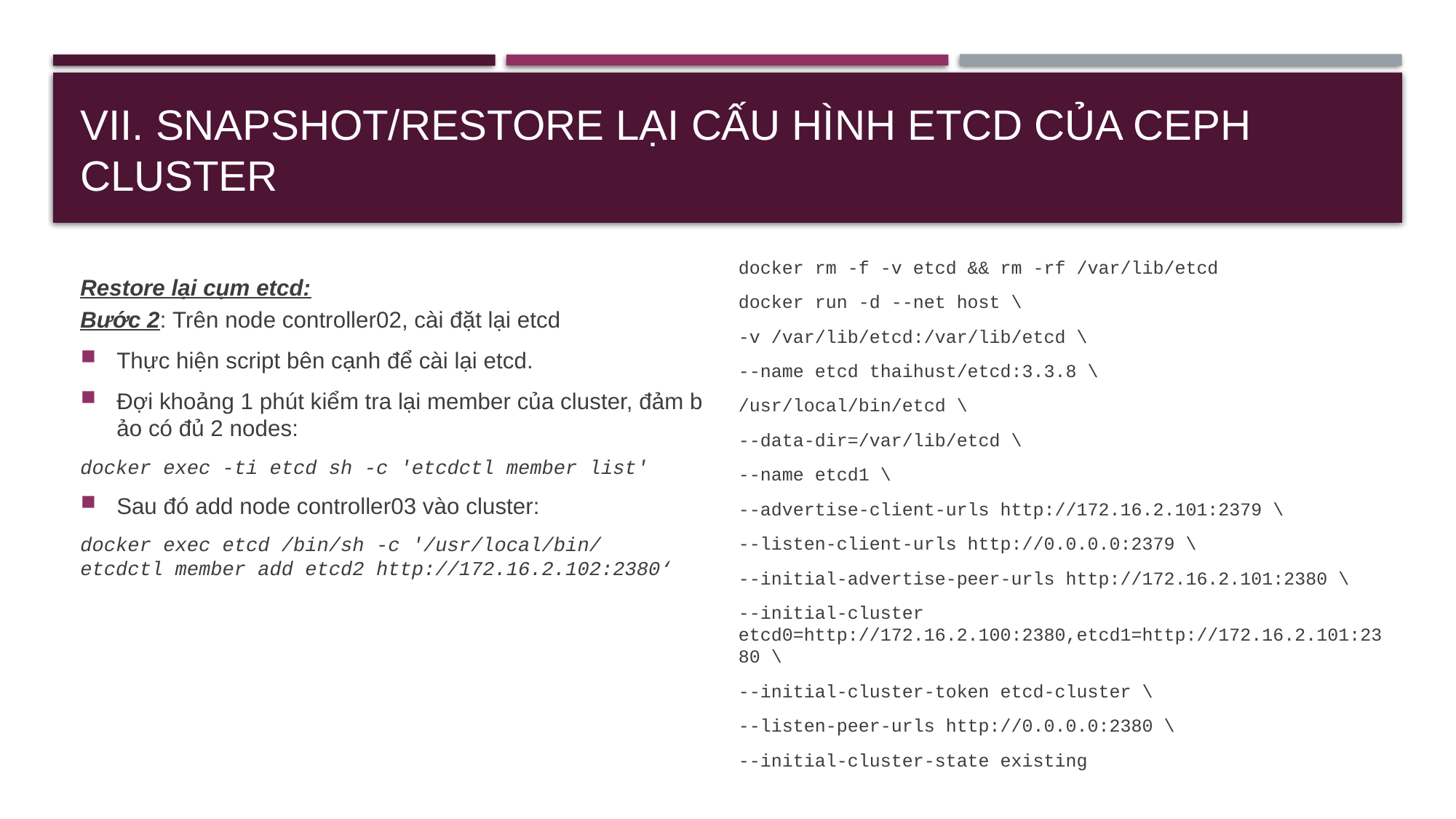

# VII. Snapshot/restore lại cấu hình etcd của Ceph cluster
Restore lại cụm etcd:
Bước 2: Trên node controller02, cài đặt lại etcd
Thực hiện script bên cạnh để cài lại etcd.
Đợi khoảng 1 phút kiểm tra lại member của cluster, đảm bảo có đủ 2 nodes:
docker exec -ti etcd sh -c 'etcdctl member list'
Sau đó add node controller03 vào cluster:
docker exec etcd /bin/sh -c '/usr/local/bin/etcdctl member add etcd2 http://172.16.2.102:2380‘

docker rm -f -v etcd && rm -rf /var/lib/etcd
docker run -d --net host \
-v /var/lib/etcd:/var/lib/etcd \
--name etcd thaihust/etcd:3.3.8 \
/usr/local/bin/etcd \
--data-dir=/var/lib/etcd \
--name etcd1 \
--advertise-client-urls http://172.16.2.101:2379 \
--listen-client-urls http://0.0.0.0:2379 \
--initial-advertise-peer-urls http://172.16.2.101:2380 \
--initial-cluster etcd0=http://172.16.2.100:2380,etcd1=http://172.16.2.101:2380 \
--initial-cluster-token etcd-cluster \
--listen-peer-urls http://0.0.0.0:2380 \
--initial-cluster-state existing